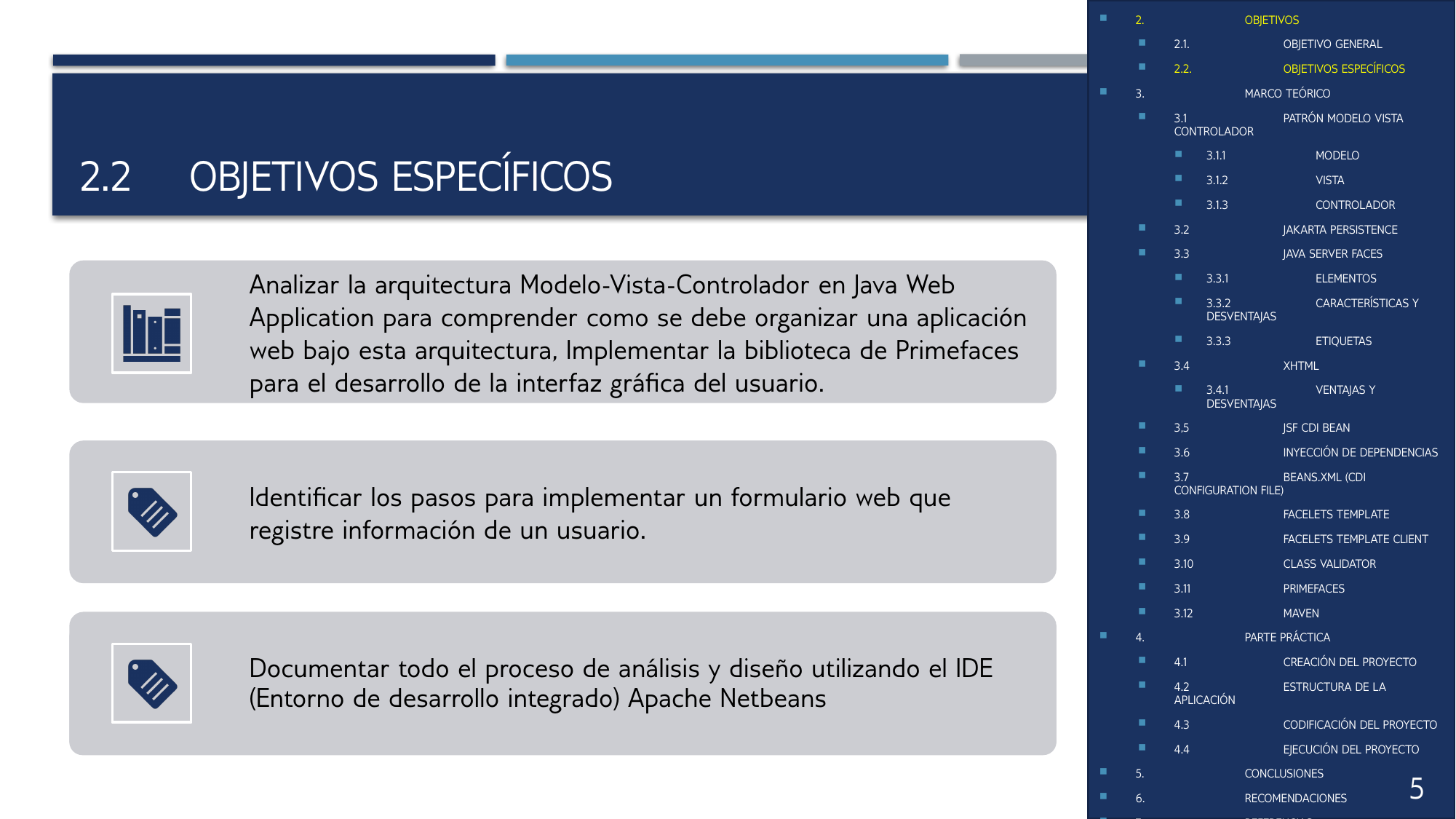

1.	INTRODUCCIÓN
2.	OBJETIVOS
2.1.	OBJETIVO GENERAL
2.2.	OBJETIVOS ESPECÍFICOS
3.	MARCO TEÓRICO
3.1	PATRÓN MODELO VISTA CONTROLADOR
3.1.1	MODELO
3.1.2	VISTA
3.1.3	CONTROLADOR
3.2	JAKARTA PERSISTENCE
3.3	JAVA SERVER FACES
3.3.1	ELEMENTOS
3.3.2	CARACTERÍSTICAS Y DESVENTAJAS
3.3.3	ETIQUETAS
3.4	XHTML
3.4.1	VENTAJAS Y DESVENTAJAS
3,5	JSF CDI BEAN
3.6	INYECCIÓN DE DEPENDENCIAS
3.7	BEANS.XML (CDI CONFIGURATION FILE)
3.8	FACELETS TEMPLATE
3.9	FACELETS TEMPLATE CLIENT
3.10	CLASS VALIDATOR
3.11	PRIMEFACES
3.12	MAVEN
4.	PARTE PRÁCTICA
4.1	CREACIÓN DEL PROYECTO
4.2	ESTRUCTURA DE LA APLICACIÓN
4.3	CODIFICACIÓN DEL PROYECTO
4.4	EJECUCIÓN DEL PROYECTO
5.	CONCLUSIONES
6.	RECOMENDACIONES
7.	REFERENCIAS
# 2.2	OBJETIVOS ESPECÍFICOS
Analizar la arquitectura Modelo-Vista-Controlador en Java Web Application para comprender como se debe organizar una aplicación web bajo esta arquitectura, Implementar la biblioteca de Primefaces para el desarrollo de la interfaz gráfica del usuario.
Identificar los pasos para implementar un formulario web que registre información de un usuario.
Documentar todo el proceso de análisis y diseño utilizando el IDE (Entorno de desarrollo integrado) Apache Netbeans

5
5
5
3